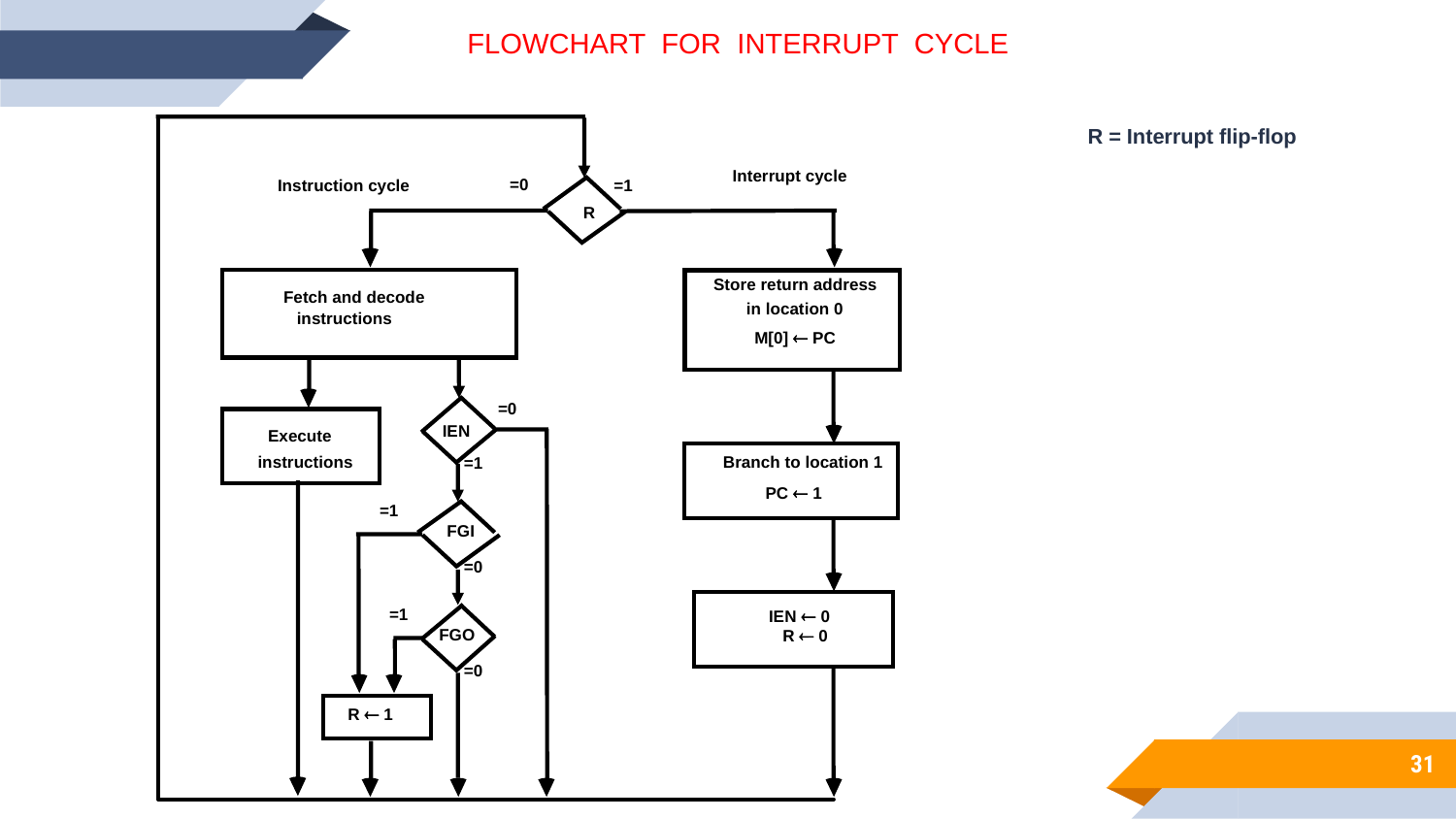

FLOWCHART  FOR  INTERRUPT  CYCLE

Interrupt cycle
=0
Instruction cycle
=1

R

Store return address

Fetch and decode

in location 0

instructions
M[0] ← PC

=0

IEN
Execute

instructions
Branch to location 1

=1

PC ← 1

=1

FGI

=0

=1
IEN ← 0
   R ← 0

FGO

=0

R ← 1

R = Interrupt flip-flop
31